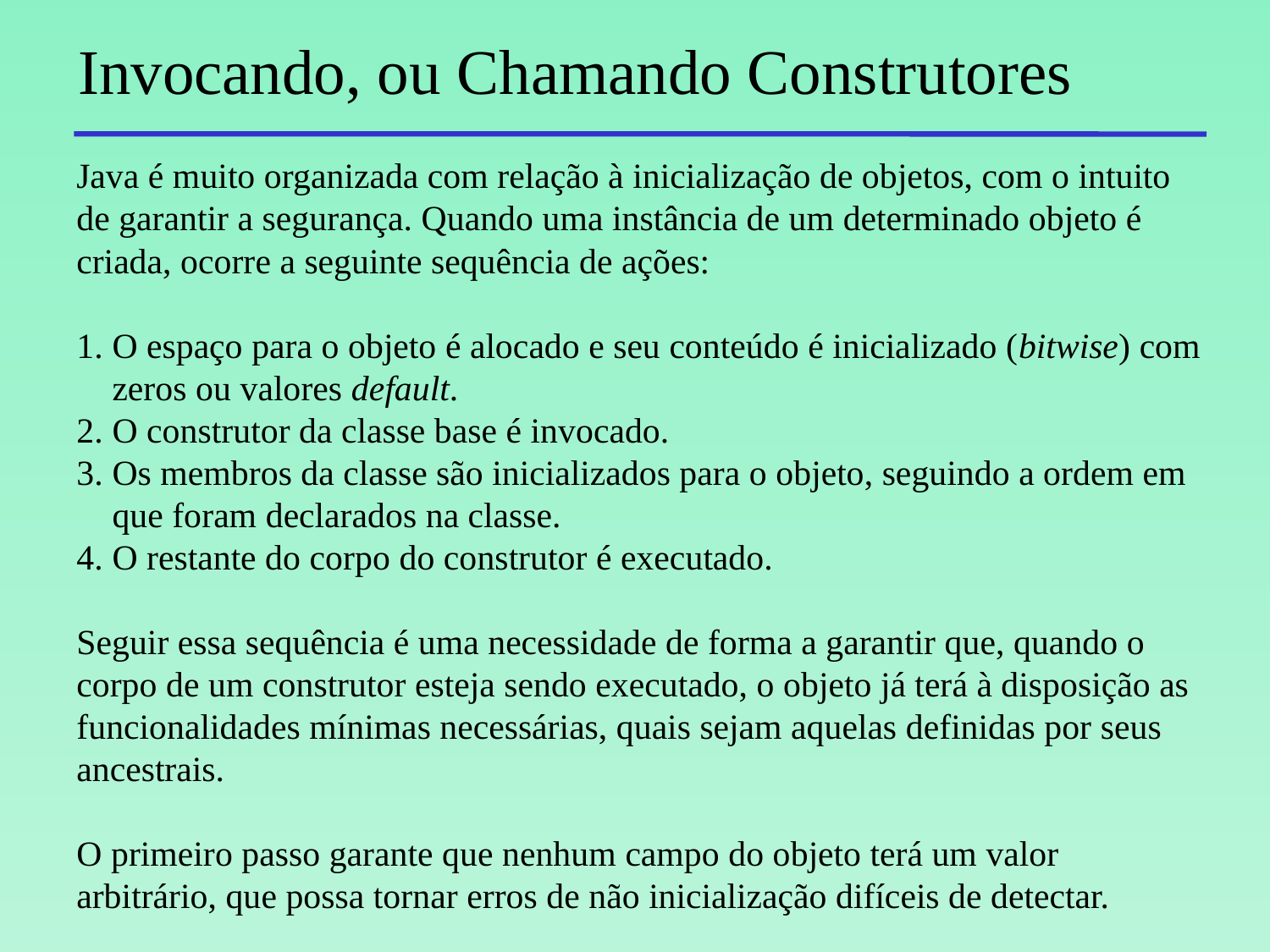

# Invocando, ou Chamando Construtores

Java é muito organizada com relação à inicialização de objetos, com o intuito de garantir a segurança. Quando uma instância de um determinado objeto é criada, ocorre a seguinte sequência de ações:

1. O espaço para o objeto é alocado e seu conteúdo é inicializado (bitwise) com
    zeros ou valores default.
2. O construtor da classe base é invocado.
3. Os membros da classe são inicializados para o objeto, seguindo a ordem em
    que foram declarados na classe.
4. O restante do corpo do construtor é executado.

Seguir essa sequência é uma necessidade de forma a garantir que, quando o corpo de um construtor esteja sendo executado, o objeto já terá à disposição as funcionalidades mínimas necessárias, quais sejam aquelas definidas por seus ancestrais.

O primeiro passo garante que nenhum campo do objeto terá um valor arbitrário, que possa tornar erros de não inicialização difíceis de detectar.